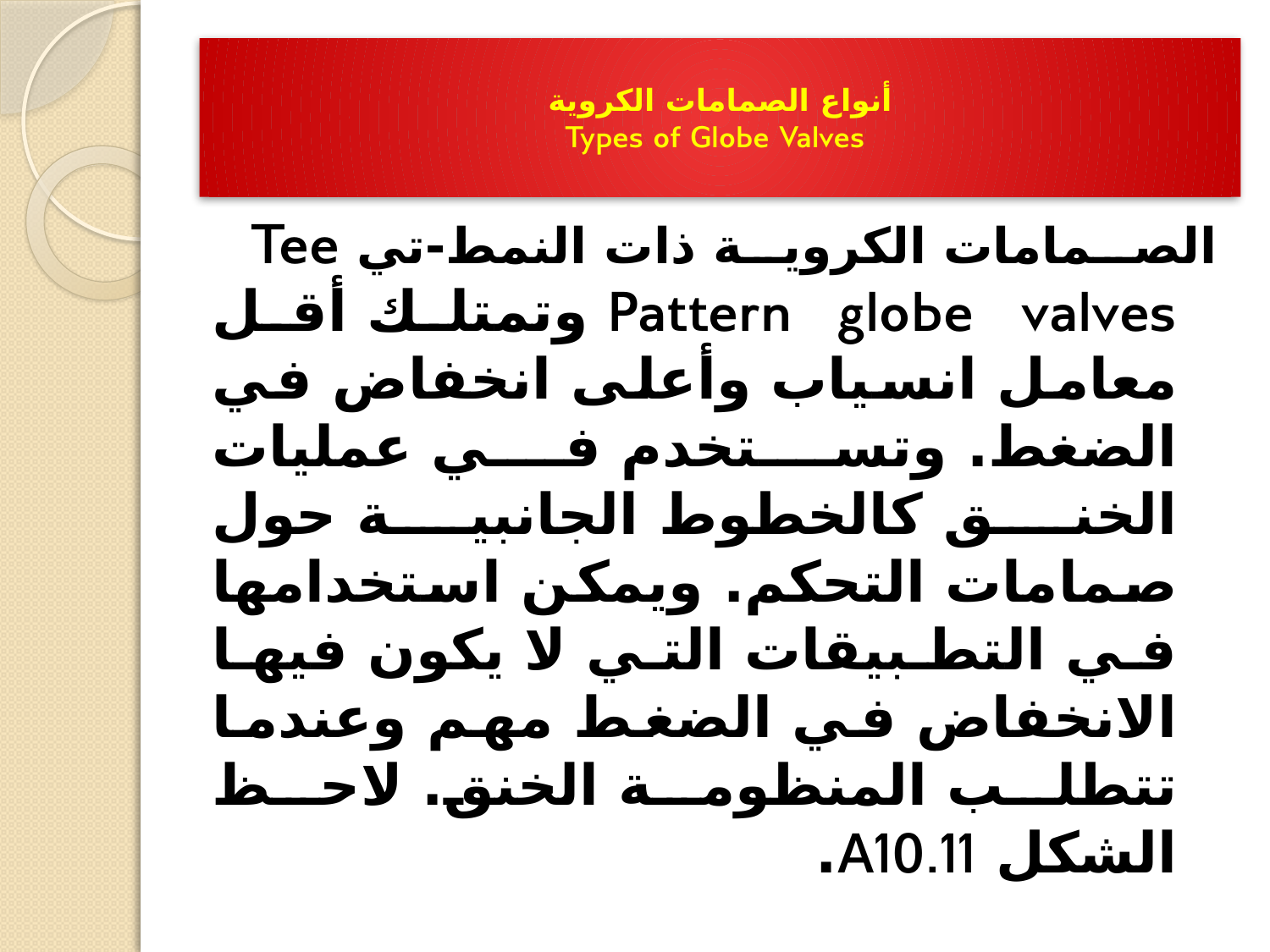

# أنواع الصمامات الكروية Types of Globe Valves
الصمامات الكروية ذات النمط-تي Tee Pattern globe valves وتمتلك أقل معامل انسياب وأعلى انخفاض في الضغط. وتستخدم في عمليات الخنق كالخطوط الجانبية حول صمامات التحكم. ويمكن استخدامها في التطبيقات التي لا يكون فيها الانخفاض في الضغط مهم وعندما تتطلب المنظومة الخنق. لاحظ الشكل A10.11.